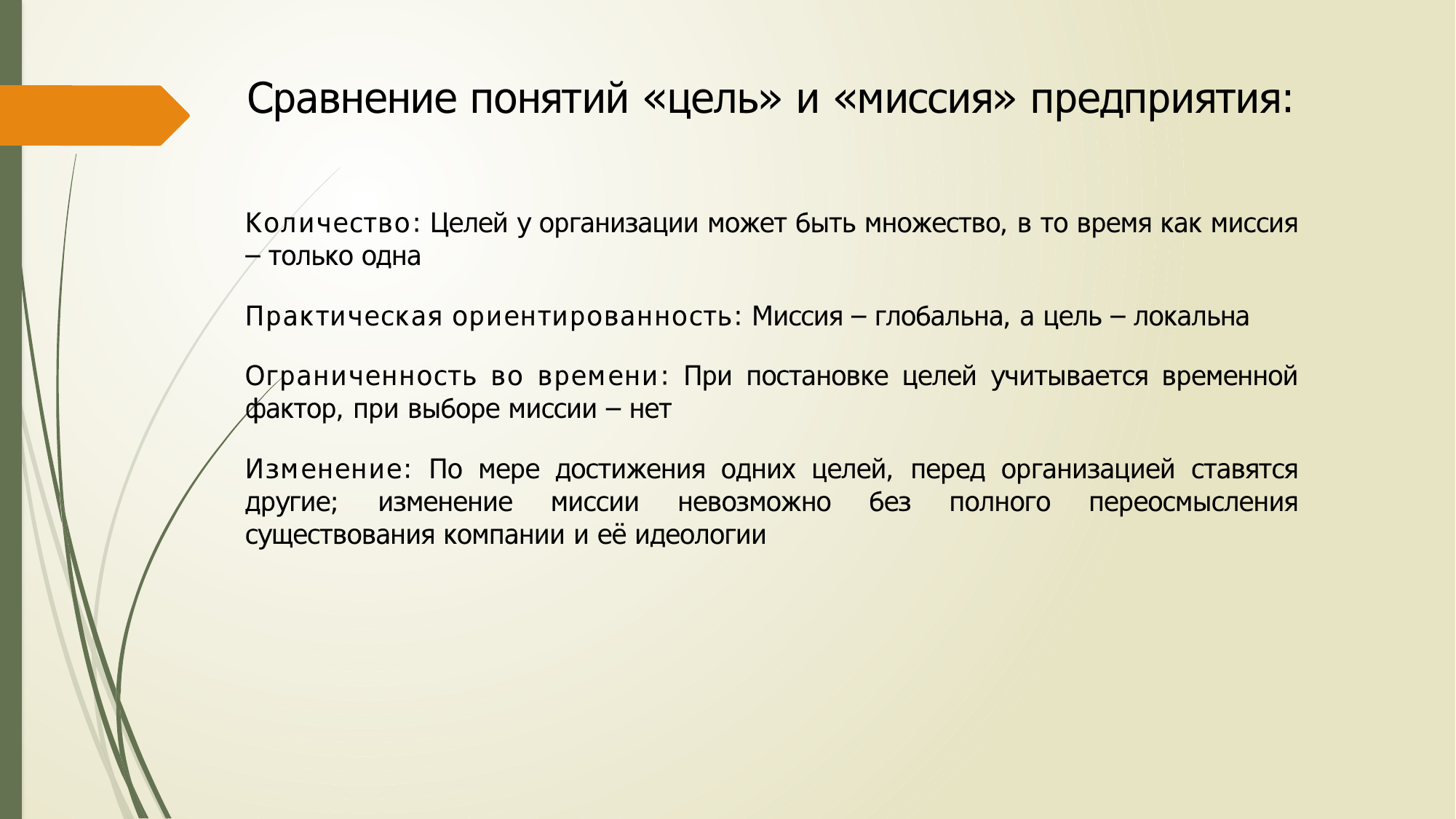

Сравнение понятий «цель» и «миссия» предприятия:

Количество: Целей у организации может быть множество, в то время как миссия – только одна
Практическая ориентированность: Миссия – глобальна, а цель – локальна
Ограниченность во времени: При постановке целей учитывается временной фактор, при выборе миссии – нет
Изменение: По мере достижения одних целей, перед организацией ставятся другие; изменение миссии невозможно без полного переосмысления существования компании и её идеологии